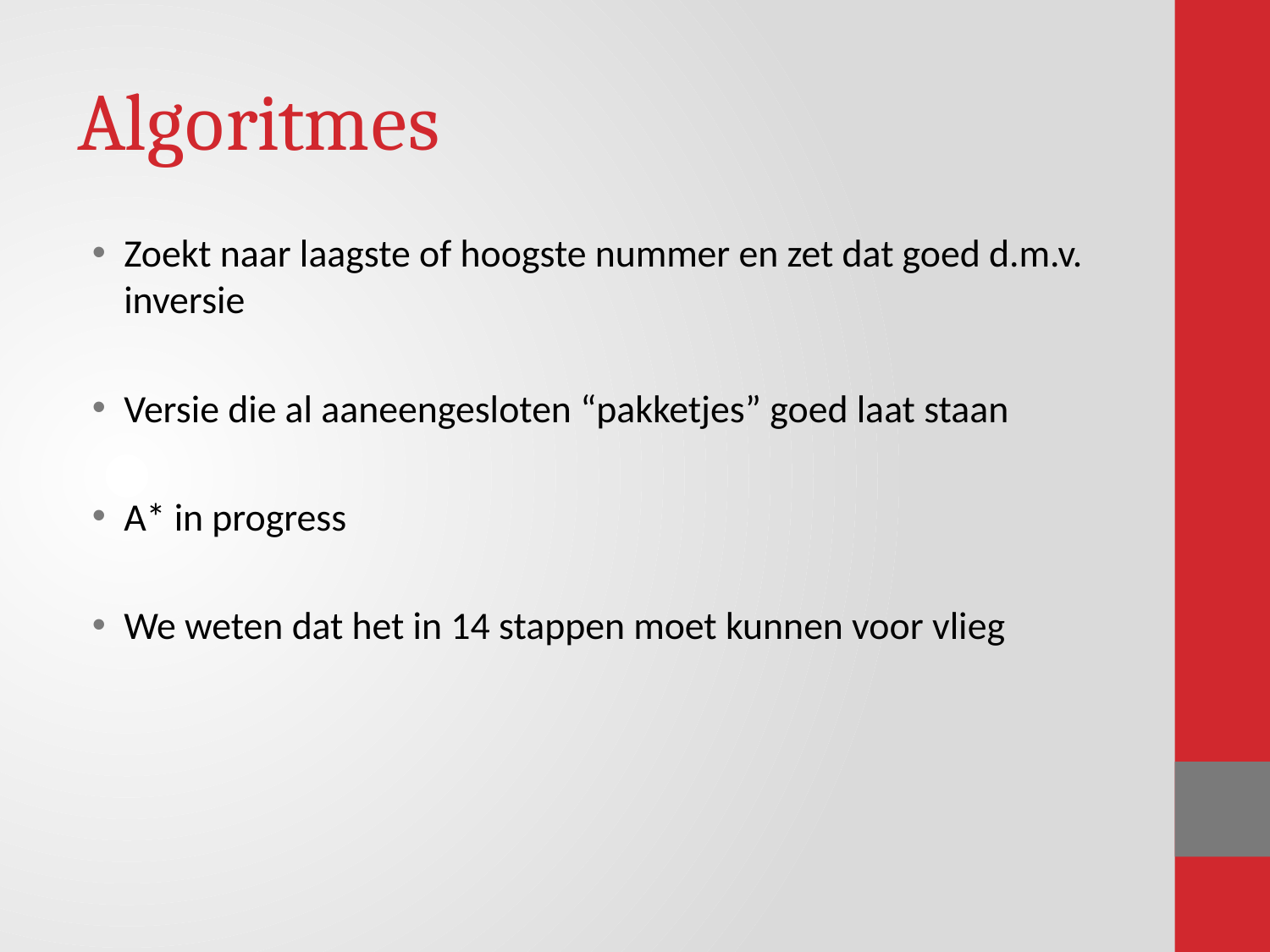

# Algoritmes
Zoekt naar laagste of hoogste nummer en zet dat goed d.m.v. inversie

Versie die al aaneengesloten “pakketjes” goed laat staan

A* in progress

We weten dat het in 14 stappen moet kunnen voor vlieg